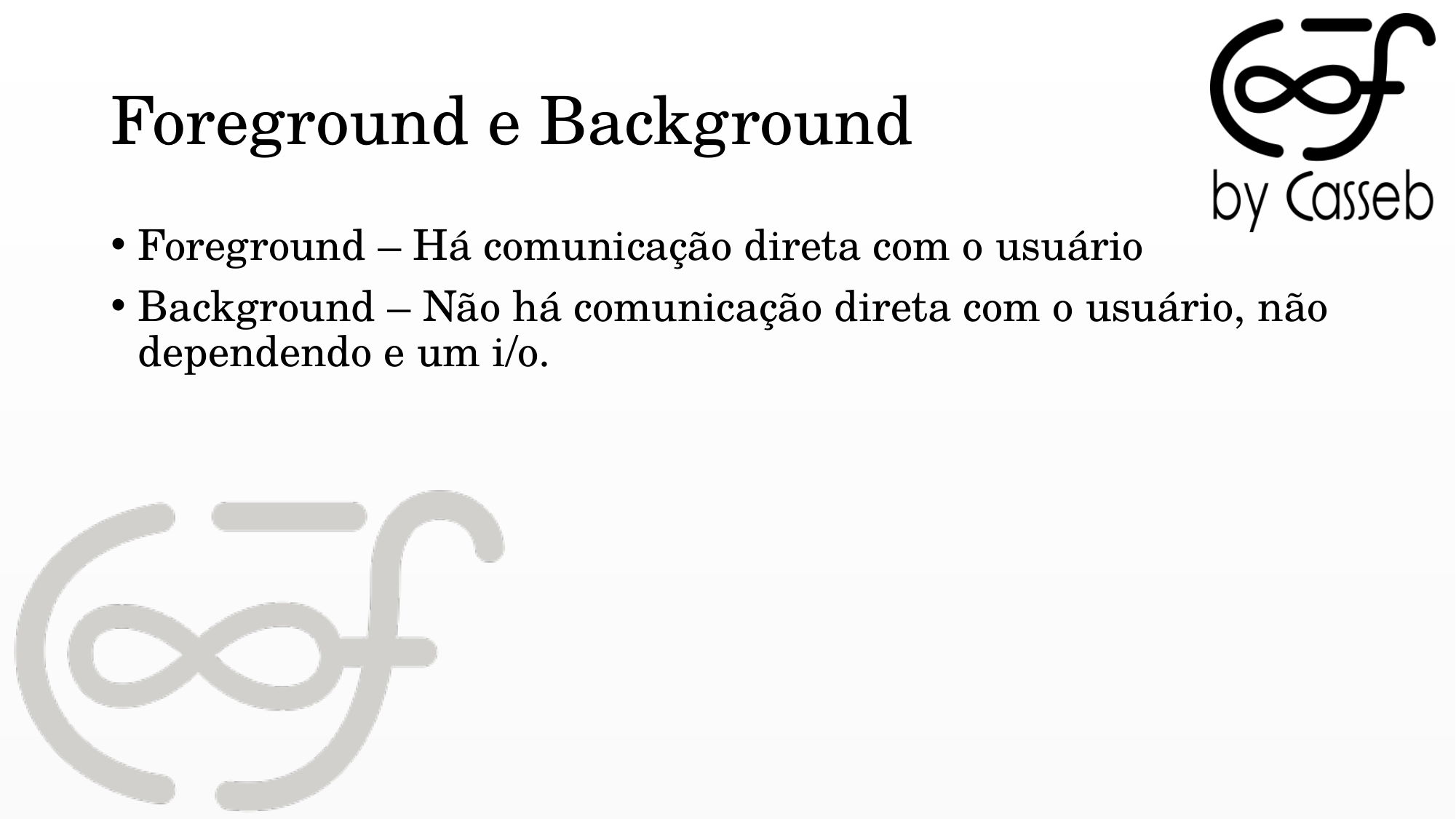

# Foreground e Background
Foreground – Há comunicação direta com o usuário
Background – Não há comunicação direta com o usuário, não dependendo e um i/o.